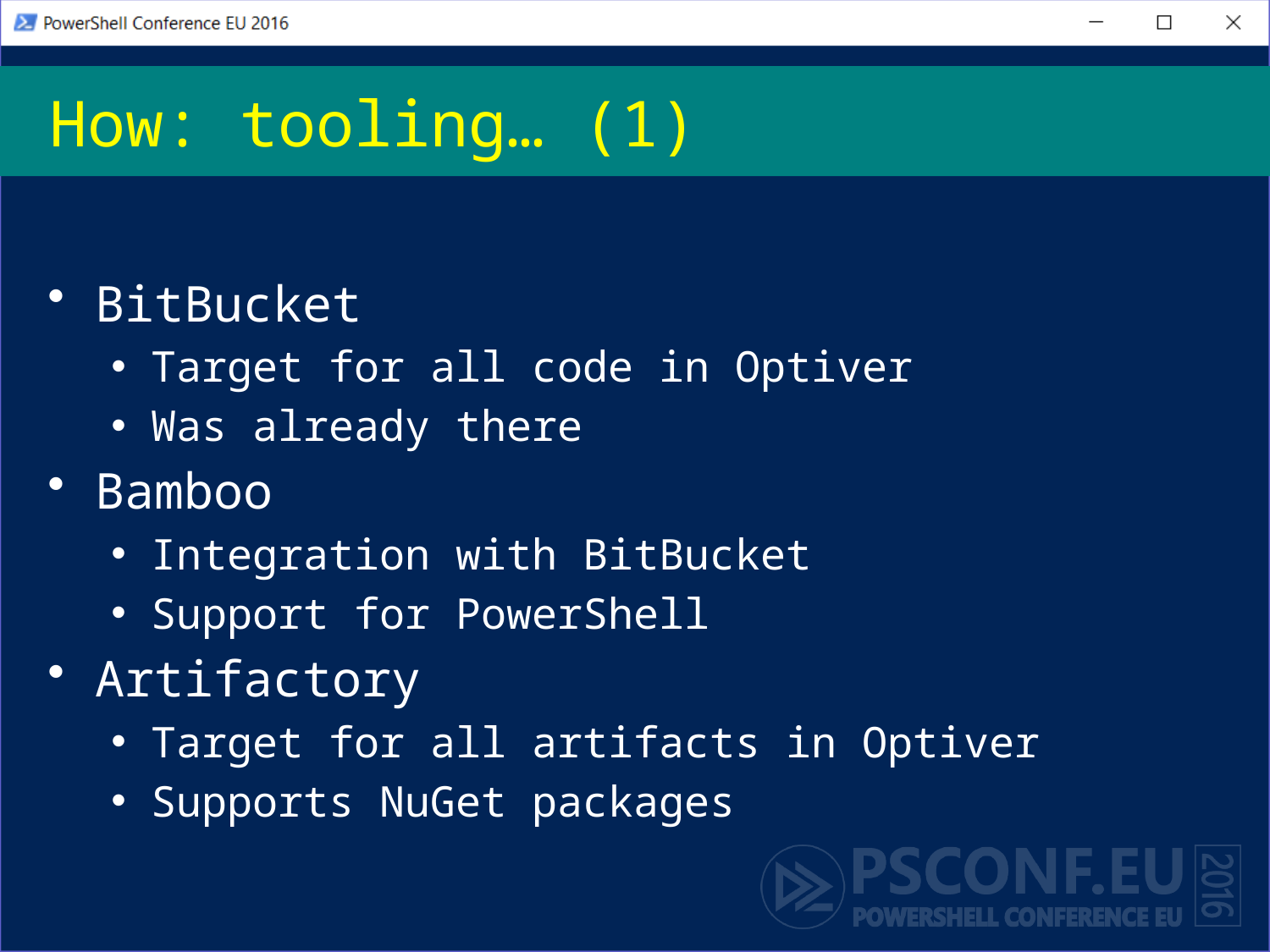

# How: tooling… (1)
BitBucket
Target for all code in Optiver
Was already there
Bamboo
Integration with BitBucket
Support for PowerShell
Artifactory
Target for all artifacts in Optiver
Supports NuGet packages